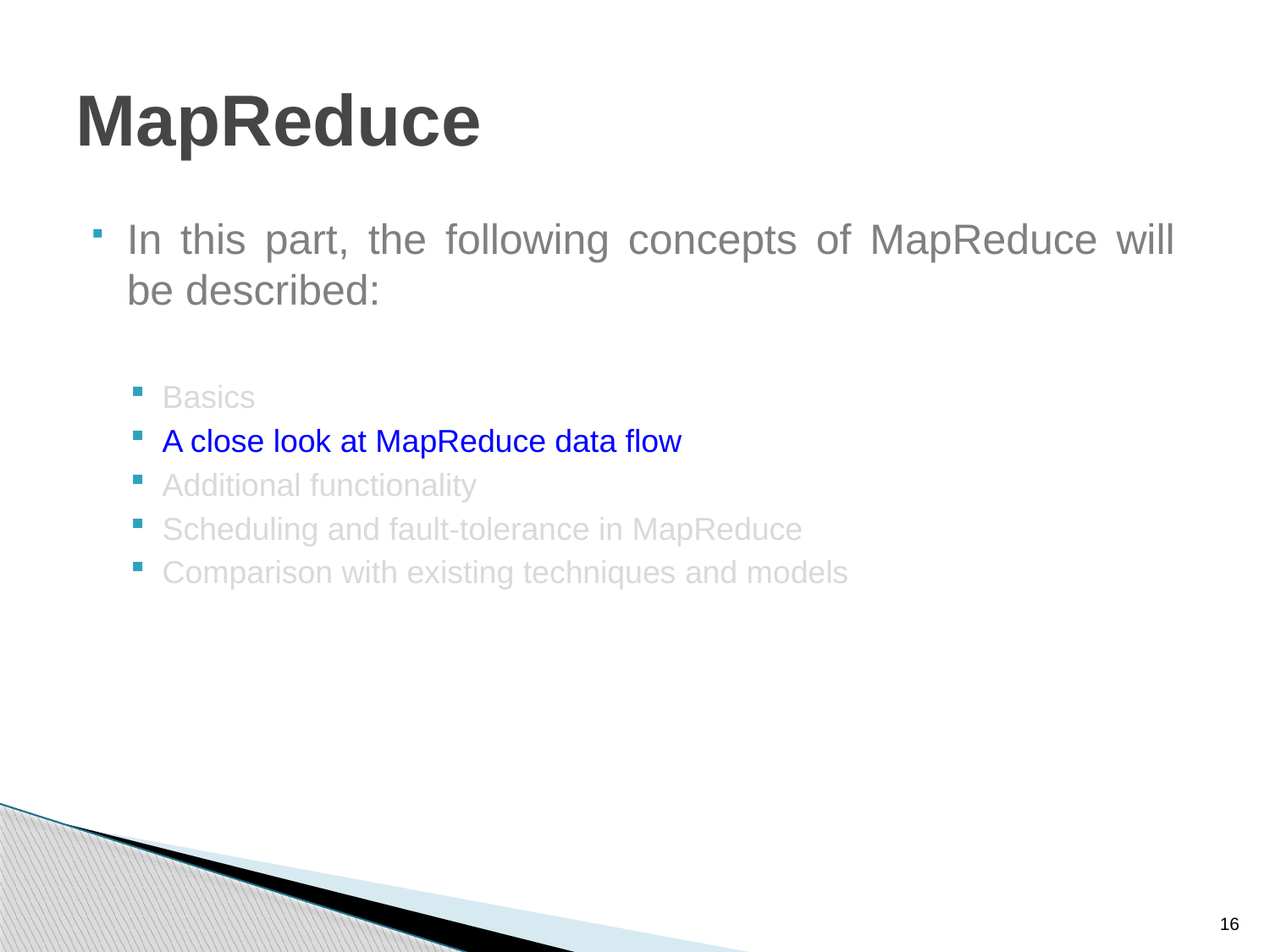

# MapReduce
In this part, the following concepts of MapReduce will
be described:

Basics
A close look at MapReduce data flow
Additional functionality
Scheduling and fault-tolerance in MapReduce
Comparison with existing techniques and models

16